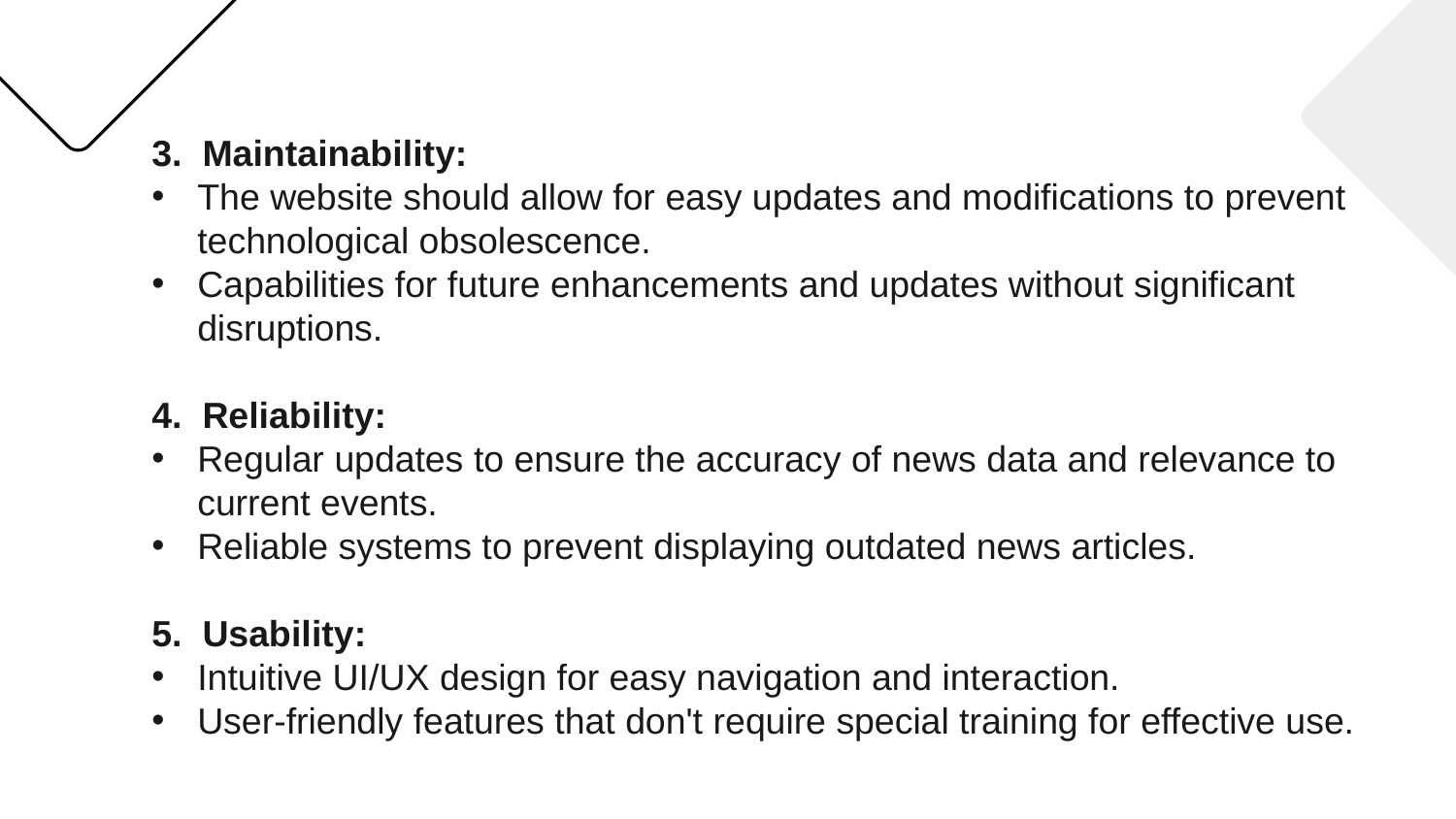

3.  Maintainability:
The website should allow for easy updates and modifications to prevent technological obsolescence.
Capabilities for future enhancements and updates without significant disruptions.

4.  Reliability:
Regular updates to ensure the accuracy of news data and relevance to current events.
Reliable systems to prevent displaying outdated news articles.

5.  Usability:
Intuitive UI/UX design for easy navigation and interaction.
User-friendly features that don't require special training for effective use.